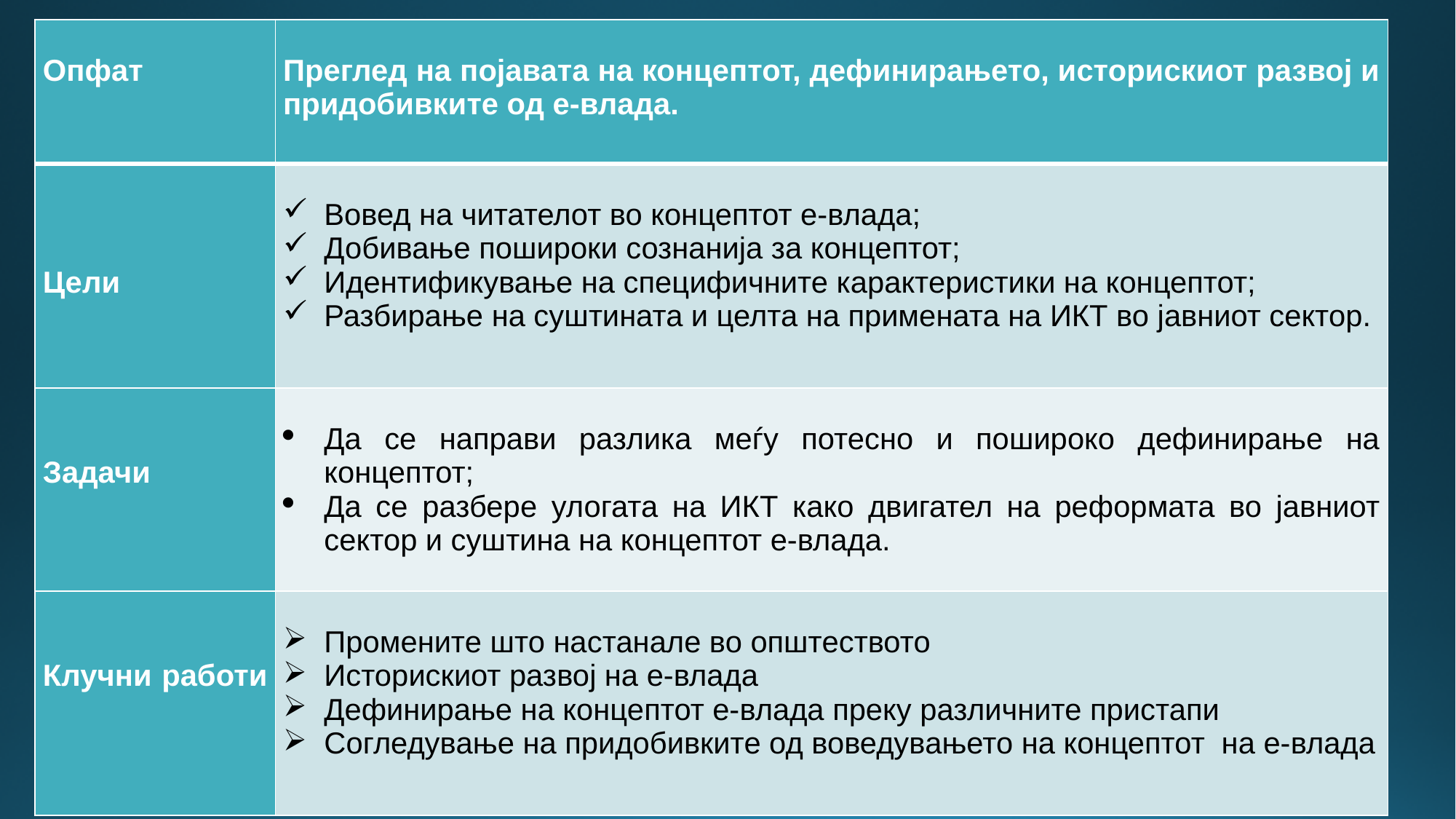

| Опфат | Преглед на појавата на концептот, дефинирањето, историскиот развој и придобивките од е-влада. |
| --- | --- |
| Цели | Вовед на читателот во концептот е-влада; Добивање пошироки сознанија за концептот; Идентификување на специфичните карактеристики на концептот; Разбирање на суштината и целта на примената на ИКТ во јавниот сектор. |
| Задачи | Да се направи разлика меѓу потесно и пошироко дефинирање на концептот; Да се разбере улогата на ИКТ како двигател на реформата во јавниот сектор и суштина на концептот е-влада. |
| Клучни работи | Промените што настанале во општеството Историскиот развој на е-влада Дефинирање на концептот е-влада преку различните пристапи Согледување на придобивките од воведувањето на концептот на е-влада |